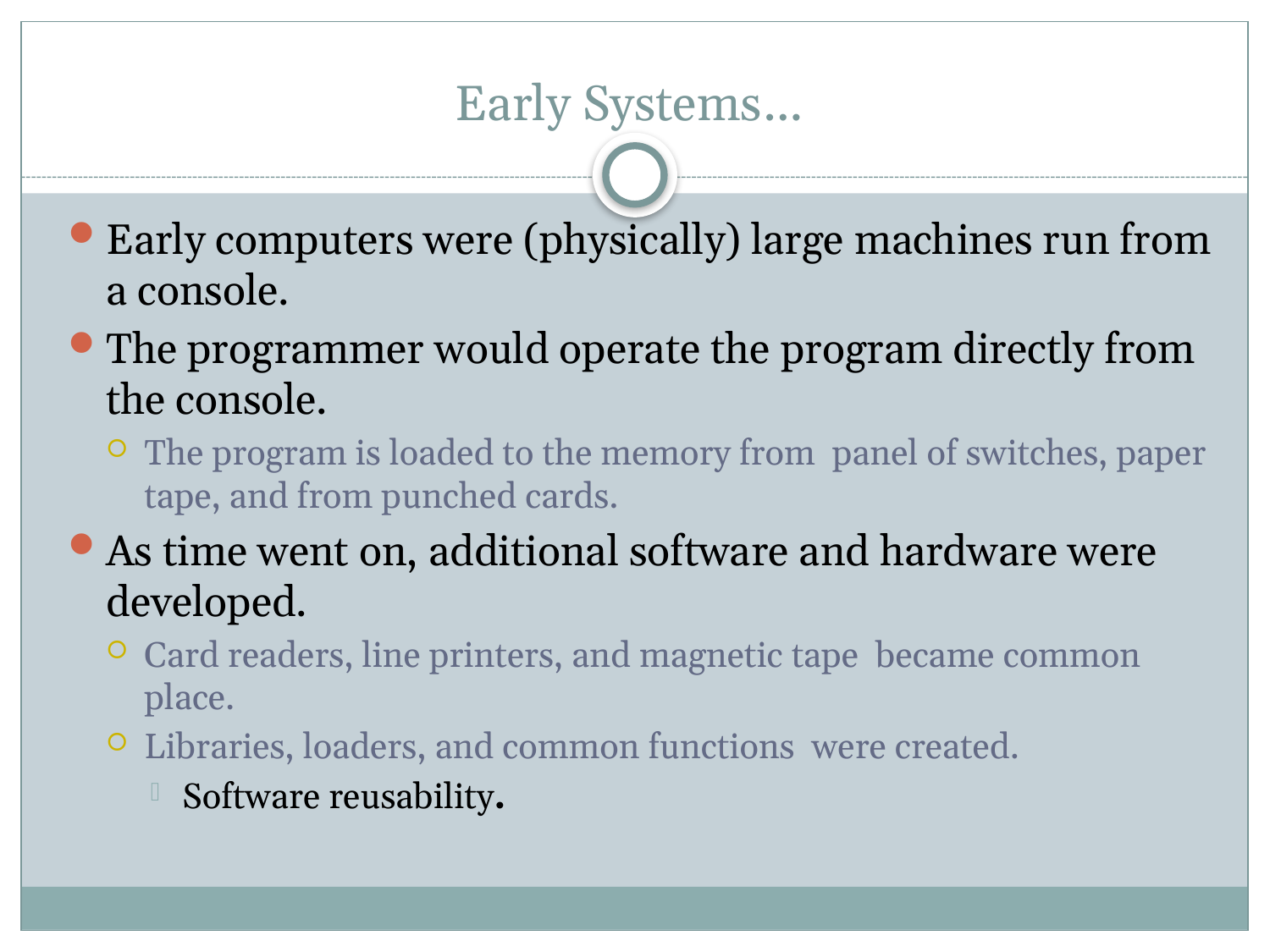

# Early Systems…
Early computers were (physically) large machines run from a console.
The programmer would operate the program directly from the console.
The program is loaded to the memory from  panel of switches, paper tape, and from punched cards.
As time went on, additional software and hardware were developed.
Card readers, line printers, and magnetic tape  became common place.
Libraries, loaders, and common functions  were created.
Software reusability.